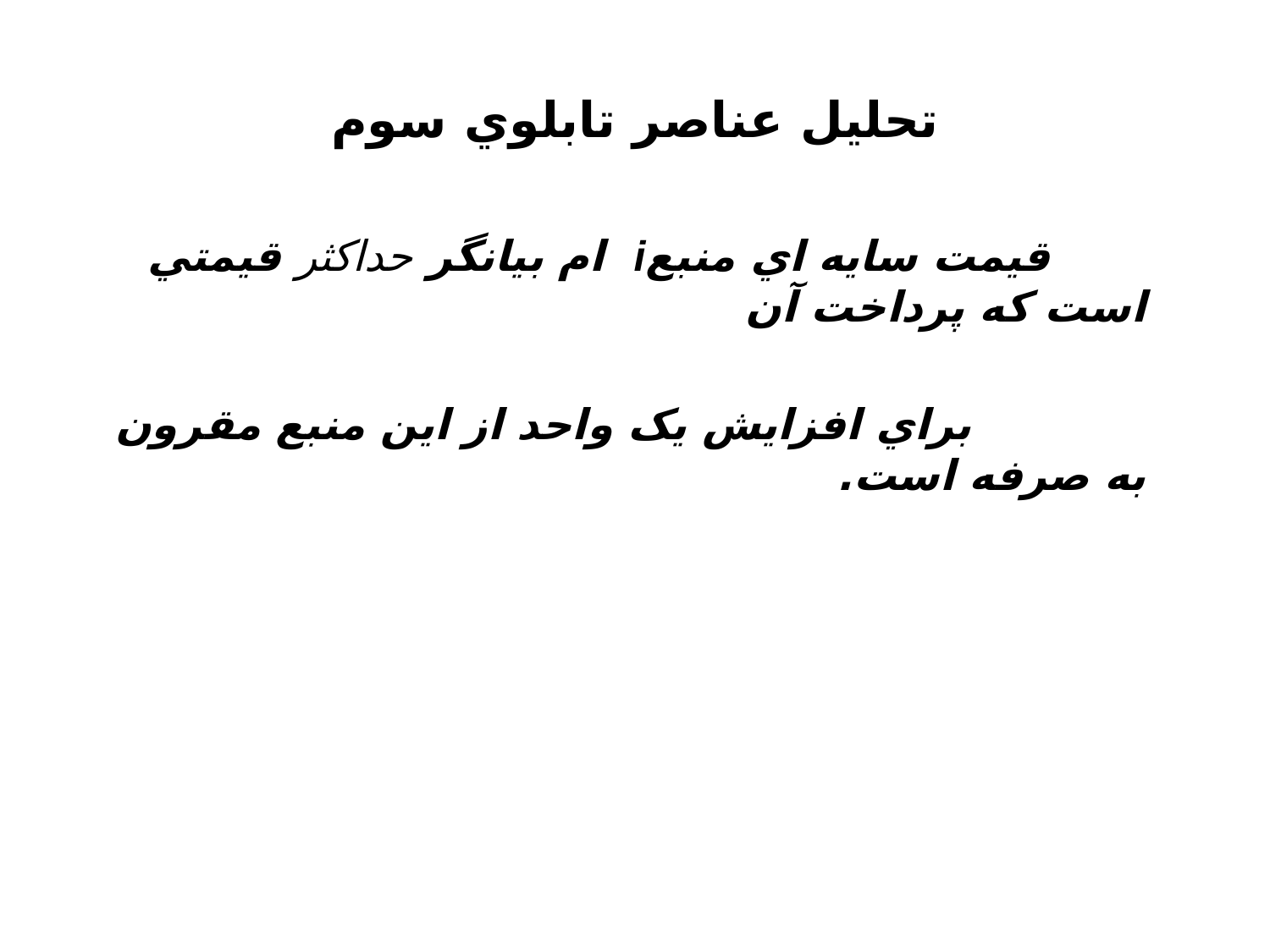

# تحليل عناصر تابلوي سوم
             قيمت سايه اي منبعi  ام بيانگر حداکثر قيمتي است که پرداخت آن

               براي افزايش يک واحد از اين منبع مقرون به صرفه است.